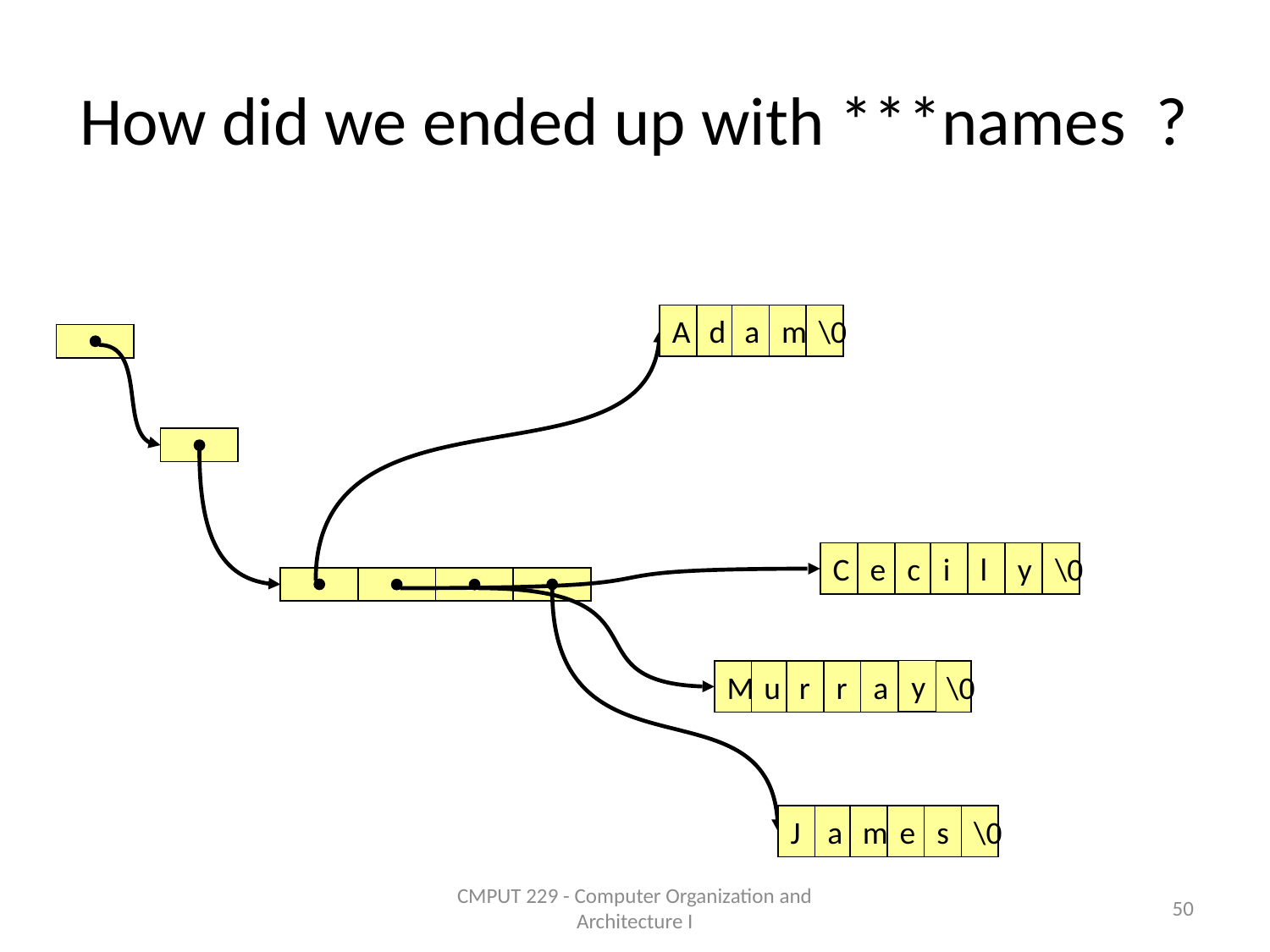

# How did we ended up with ***names  ?
A
d
a
m
\0

C
e
c
i
l
y
\0

y
M
u
r
r
a
\0
J
a
m
e
s
\0
CMPUT 229 - Computer Organization and Architecture I
50